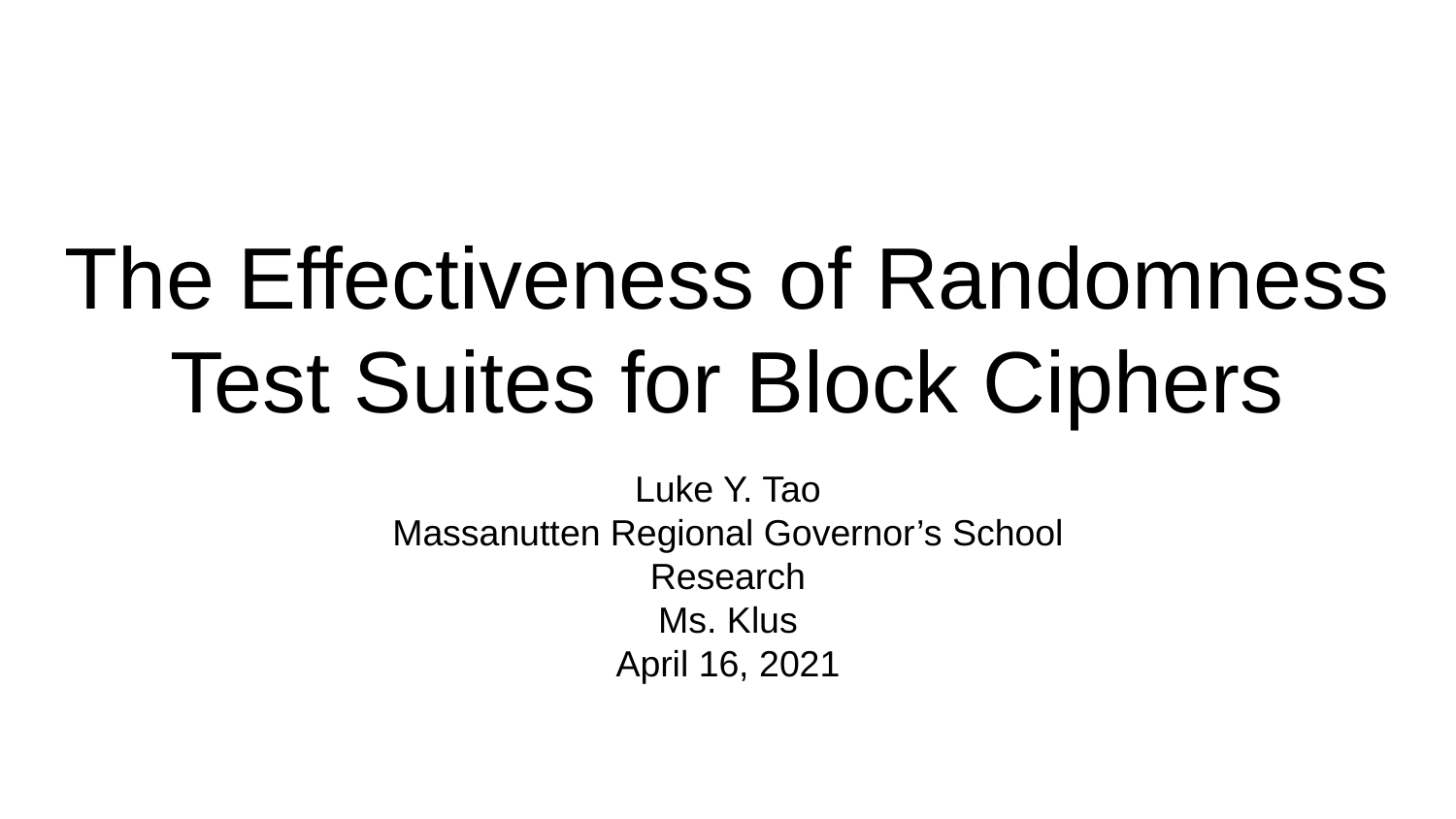

# The Effectiveness of Randomness Test Suites for Block Ciphers
Luke Y. Tao
Massanutten Regional Governor’s School
Research
Ms. Klus
April 16, 2021